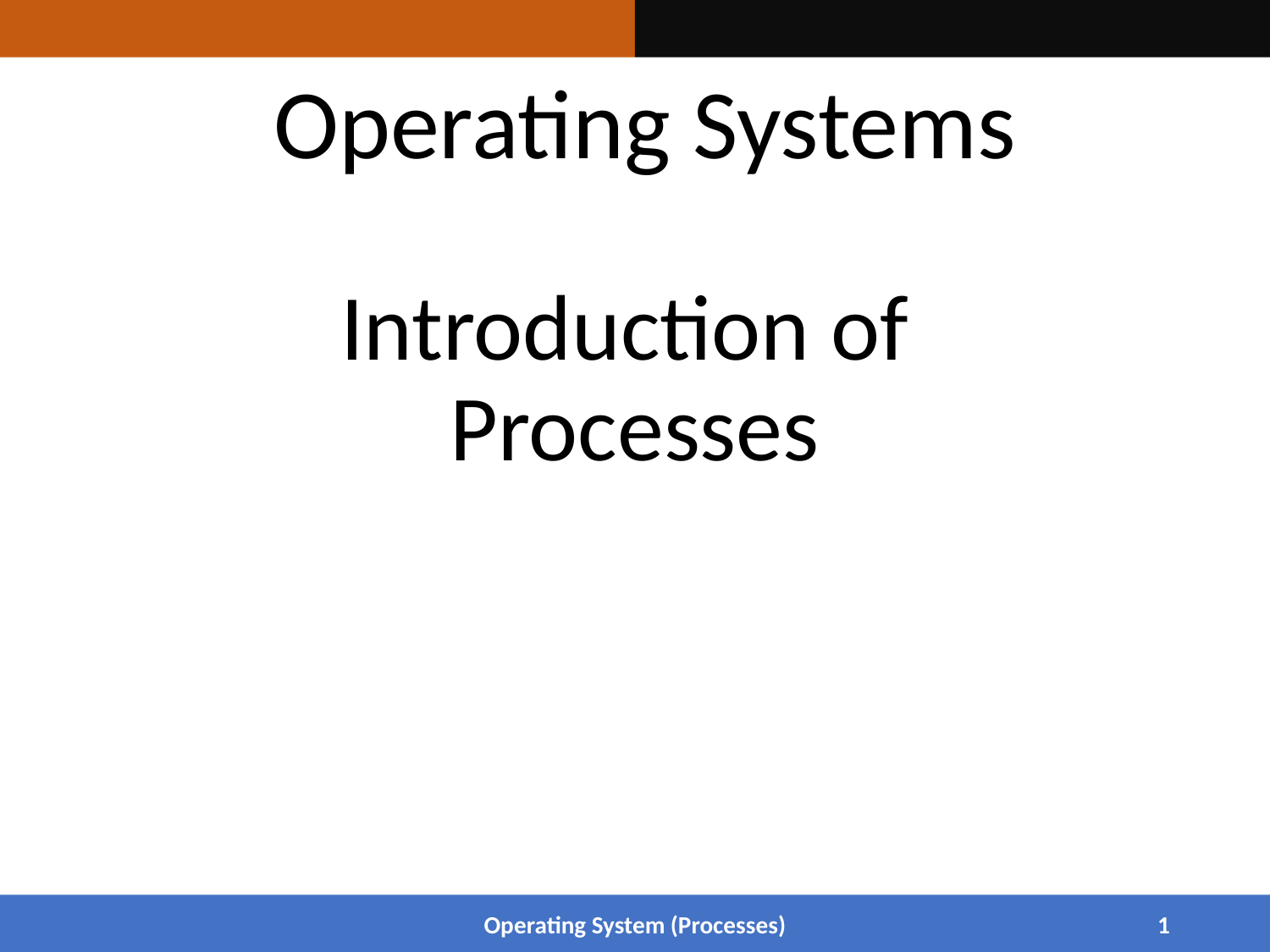

Operating Systems
# Introduction of Processes
Operating System (Processes)
1